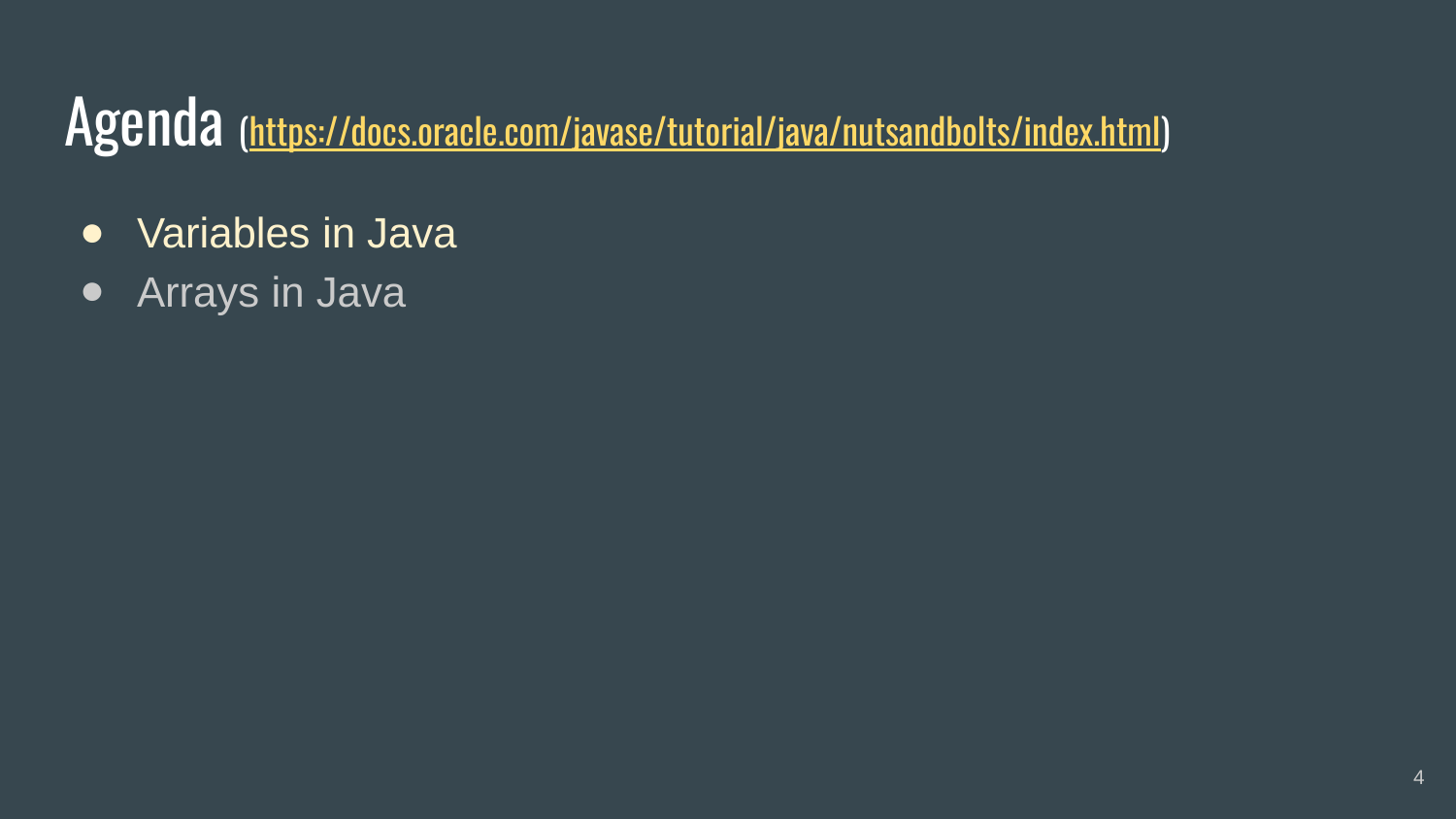

# Agenda (https://docs.oracle.com/javase/tutorial/java/nutsandbolts/index.html)
Variables in Java
Arrays in Java
4